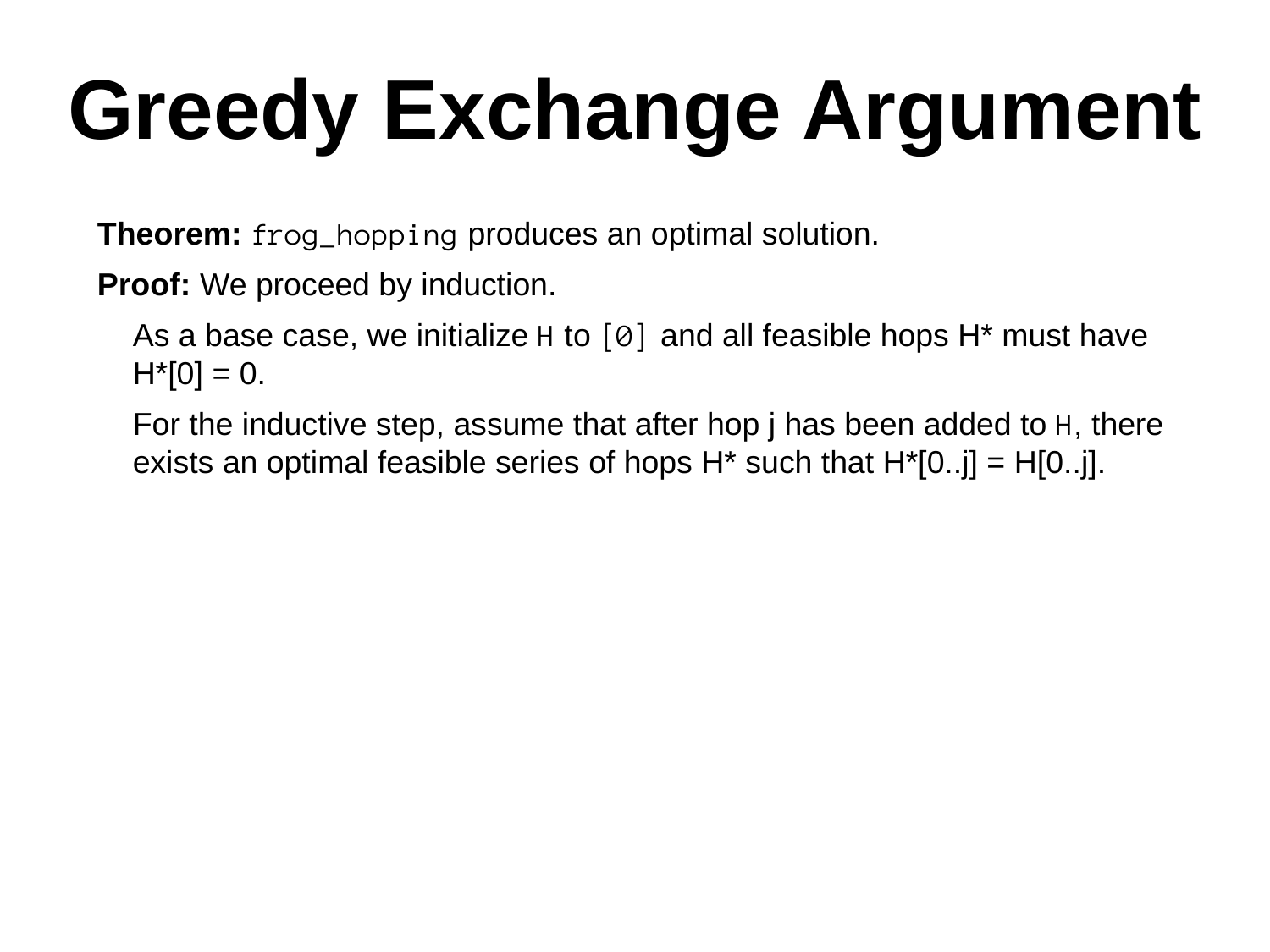

Greedy Exchange Argument
Theorem: frog_hopping produces an optimal solution.

Proof: We proceed by induction.

    As a base case, we initialize H to [0] and all feasible hops H* must have
    H*[0] = 0.

    For the inductive step, assume that after hop j has been added to H, there
    exists an optimal feasible series of hops H* such that H*[0..j] = H[0..j].